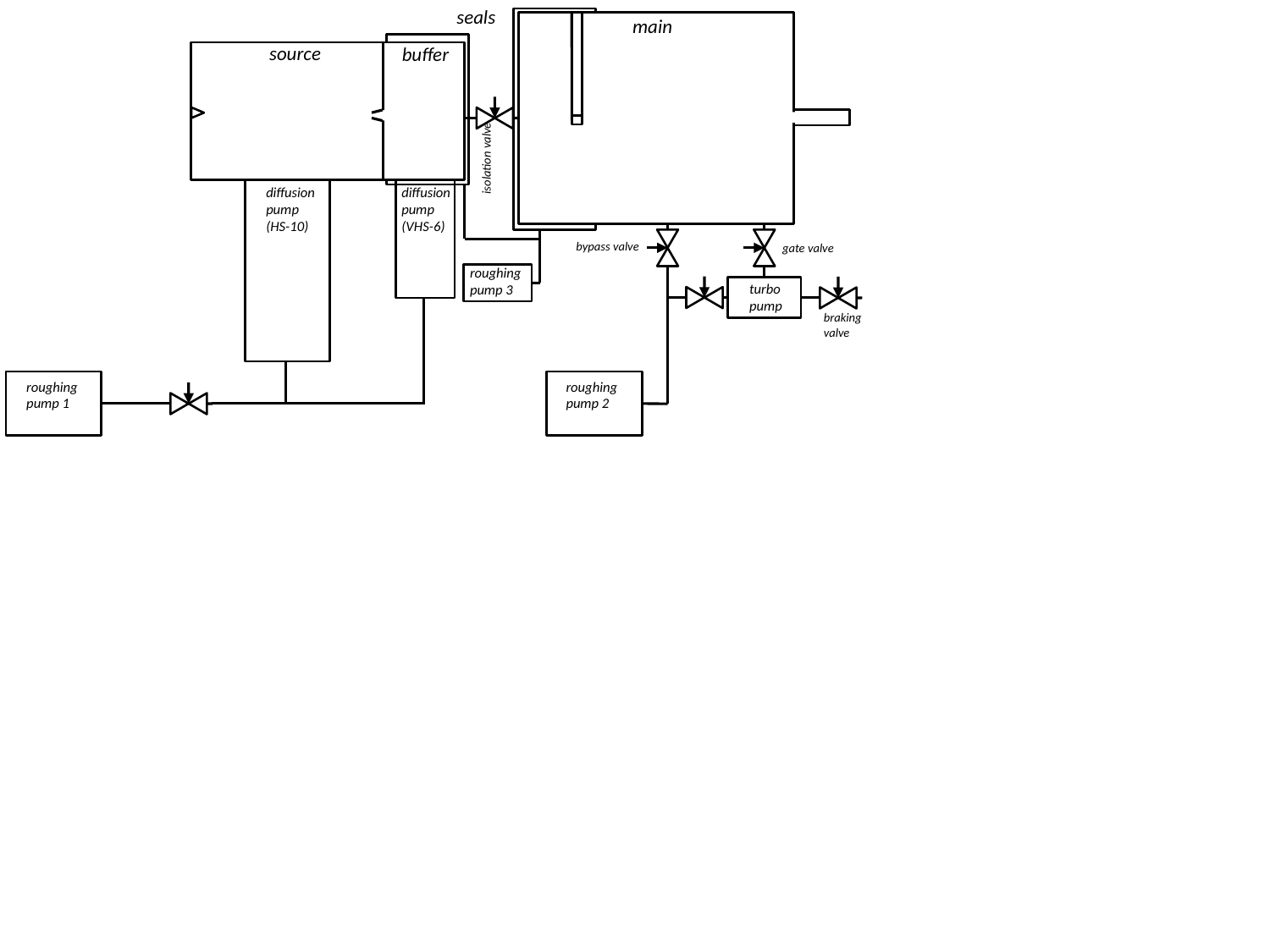

seals
main

source
buffer

isolation valve
diffusion
pump
(HS-10)
diffusion
pump
(VHS-6)

bypass valve
gate valve
roughing
pump 3

turbo
pump

braking
valve

roughing
pump 1

roughing
pump 2